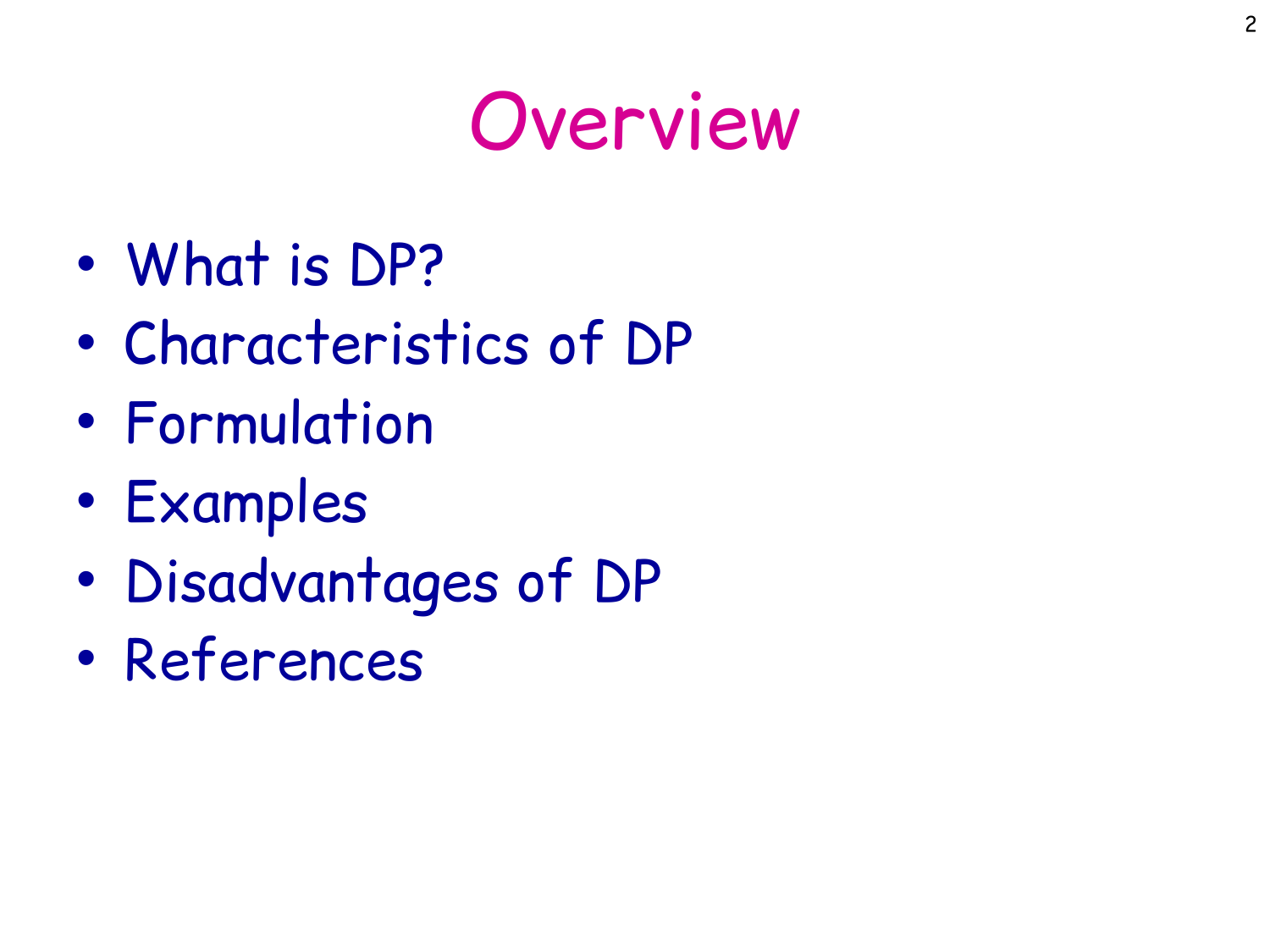

2
# Overview
What is DP?
Characteristics of DP
Formulation
Examples
Disadvantages of DP
References